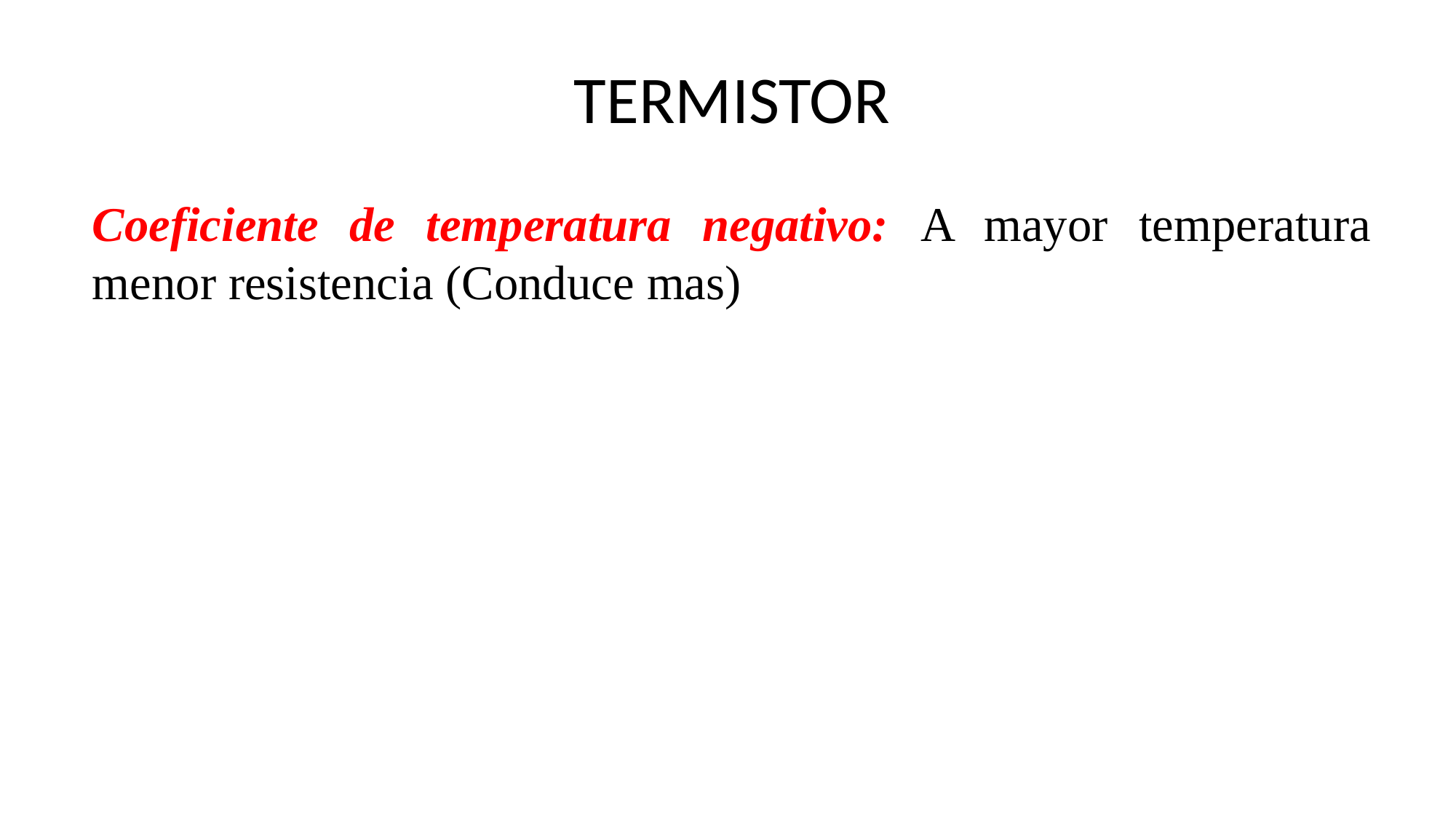

# TERMISTOR
Coeficiente de temperatura negativo: A mayor temperatura menor resistencia (Conduce mas)